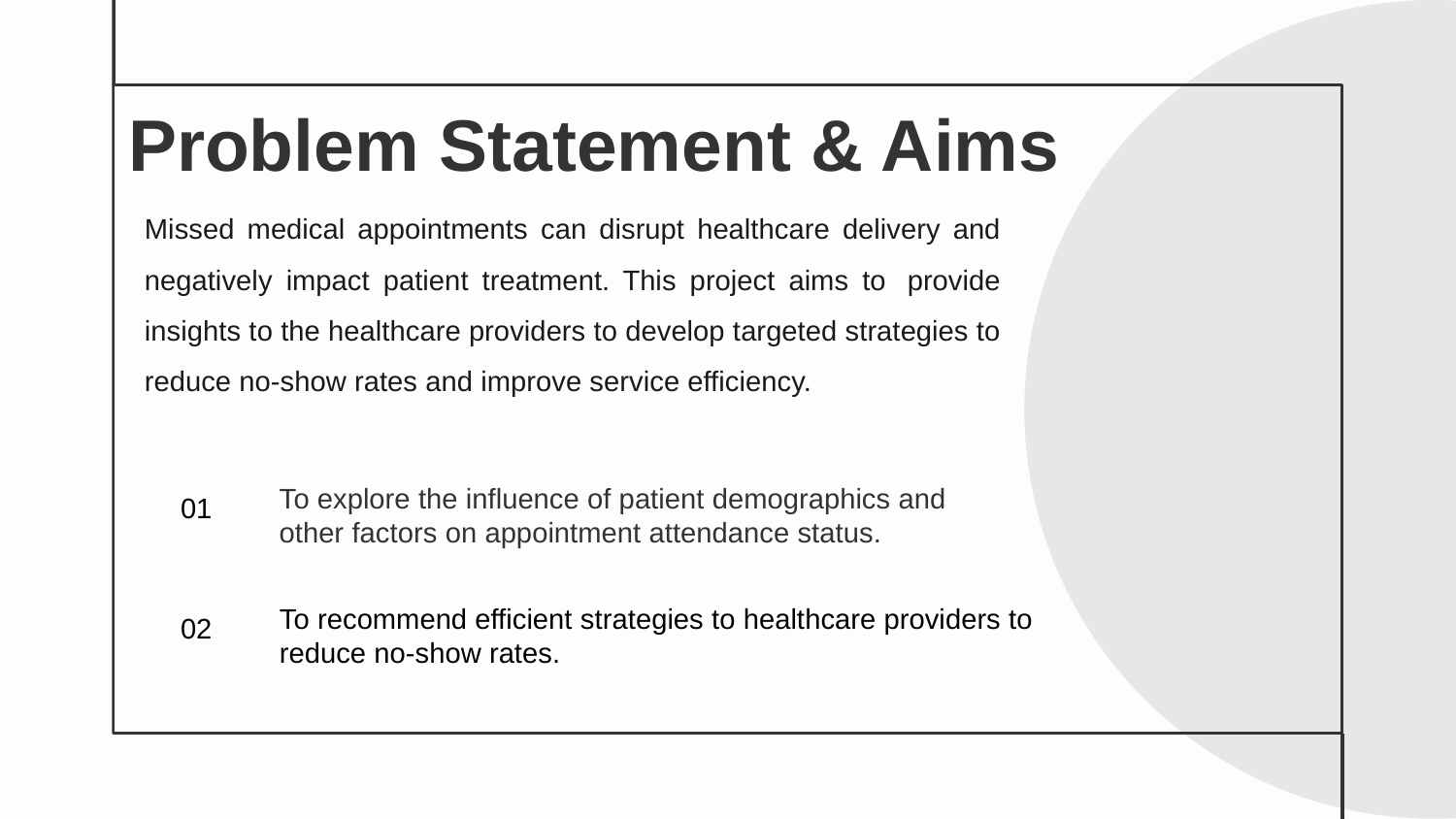

# Problem Statement & Aims
Missed medical appointments can disrupt healthcare delivery and negatively impact patient treatment. This project aims to  provide insights to the healthcare providers to develop targeted strategies to reduce no-show rates and improve service efficiency.

To explore the influence of patient demographics and other factors on appointment attendance status.
01
To recommend efficient strategies to healthcare providers to reduce no-show rates.
02